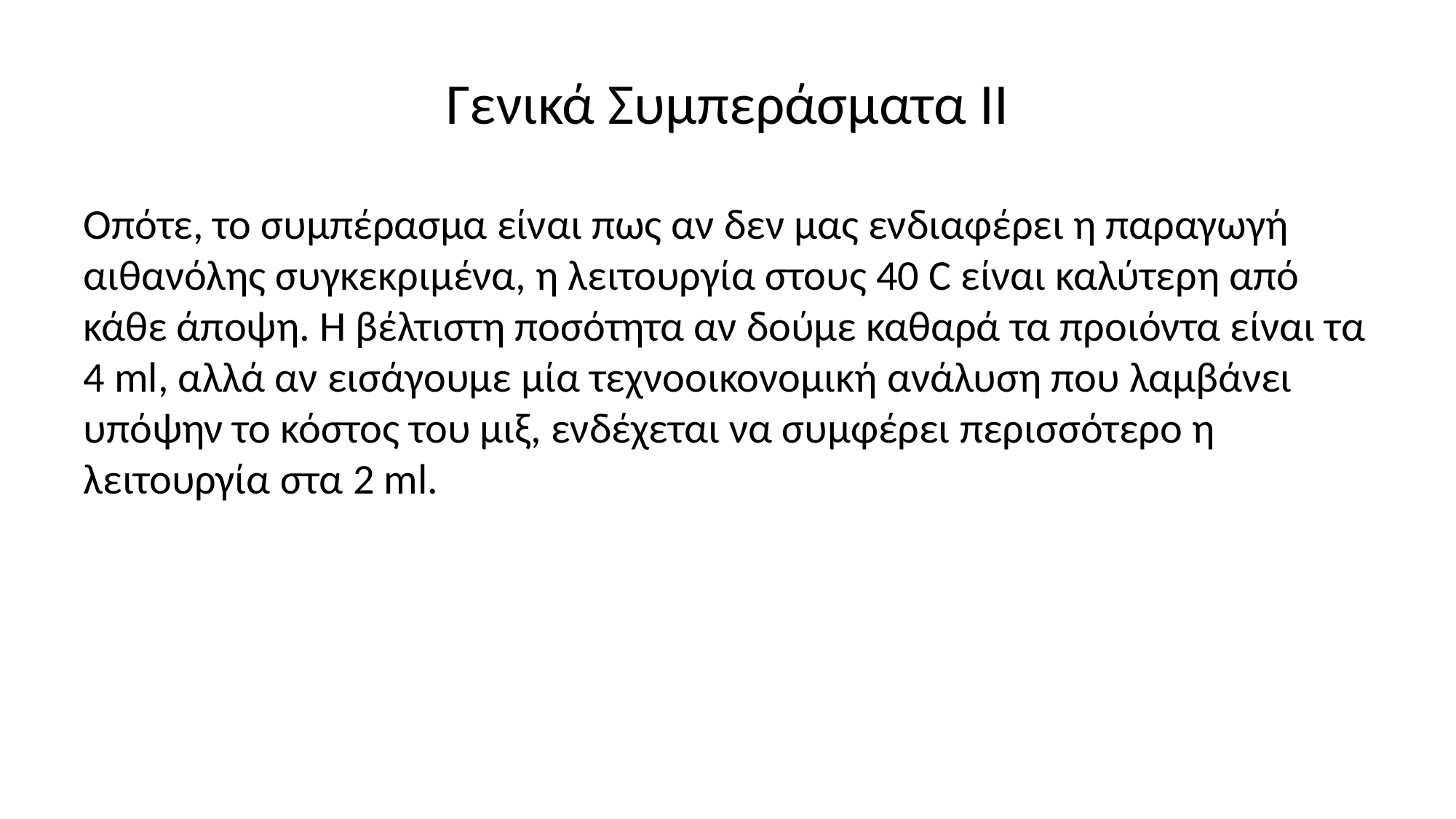

# Γενικά Συμπεράσματα ΙΙ
Οπότε, το συμπέρασμα είναι πως αν δεν μας ενδιαφέρει η παραγωγή αιθανόλης συγκεκριμένα, η λειτουργία στους 40 C είναι καλύτερη από κάθε άποψη. Η βέλτιστη ποσότητα αν δούμε καθαρά τα προιόντα είναι τα 4 ml, αλλά αν εισάγουμε μία τεχνοοικονομική ανάλυση που λαμβάνει υπόψην το κόστος του μιξ, ενδέχεται να συμφέρει περισσότερο η λειτουργία στα 2 ml.